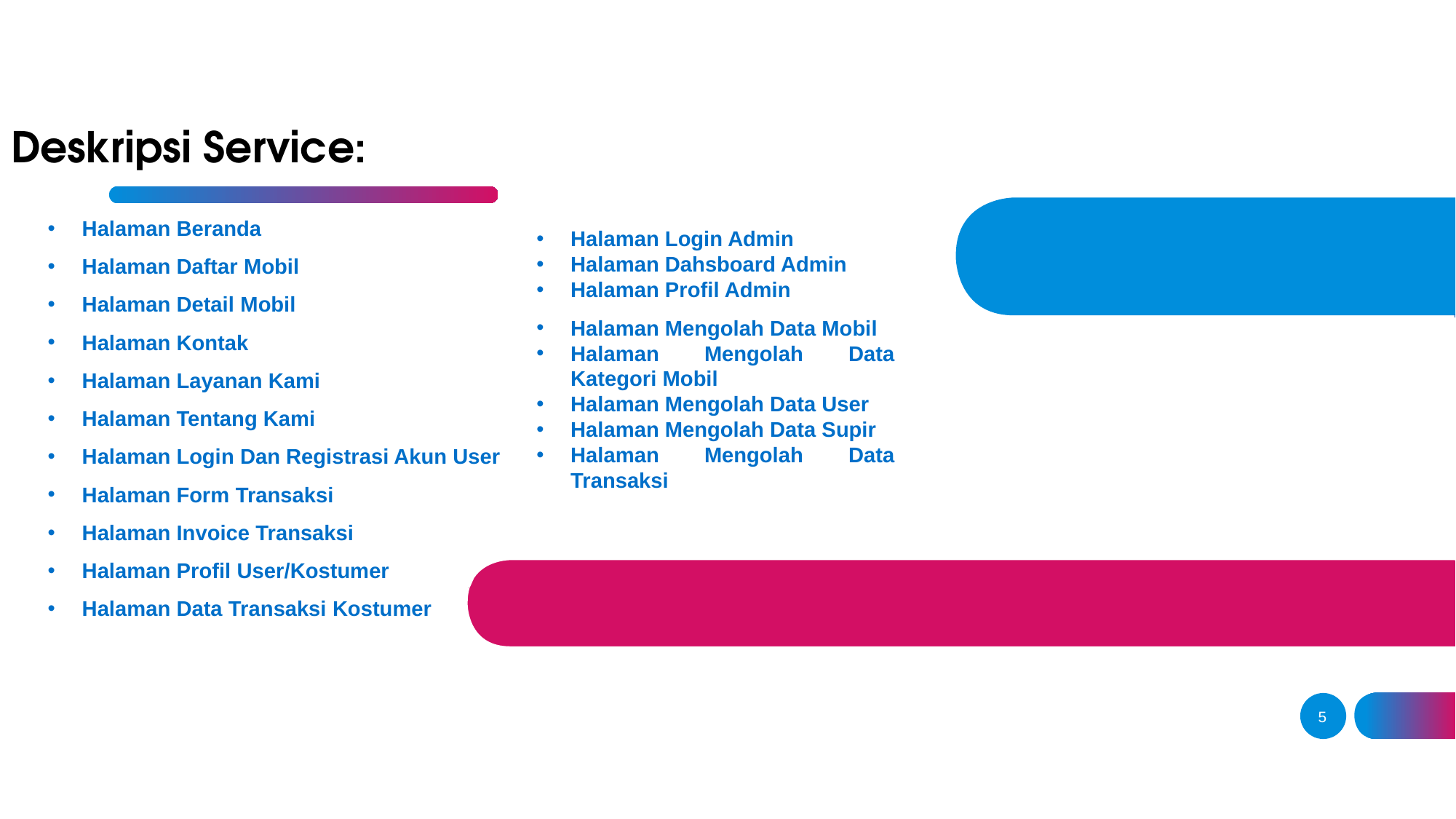

# Deskripsi Service:
Halaman Beranda
Halaman Daftar Mobil
Halaman Detail Mobil
Halaman Kontak
Halaman Layanan Kami
Halaman Tentang Kami
Halaman Login Dan Registrasi Akun User
Halaman Form Transaksi
Halaman Invoice Transaksi
Halaman Profil User/Kostumer
Halaman Data Transaksi Kostumer
Halaman Login Admin
Halaman Dahsboard Admin
Halaman Profil Admin
Halaman Mengolah Data Mobil
Halaman Mengolah Data Kategori Mobil
Halaman Mengolah Data User
Halaman Mengolah Data Supir
Halaman Mengolah Data Transaksi

5